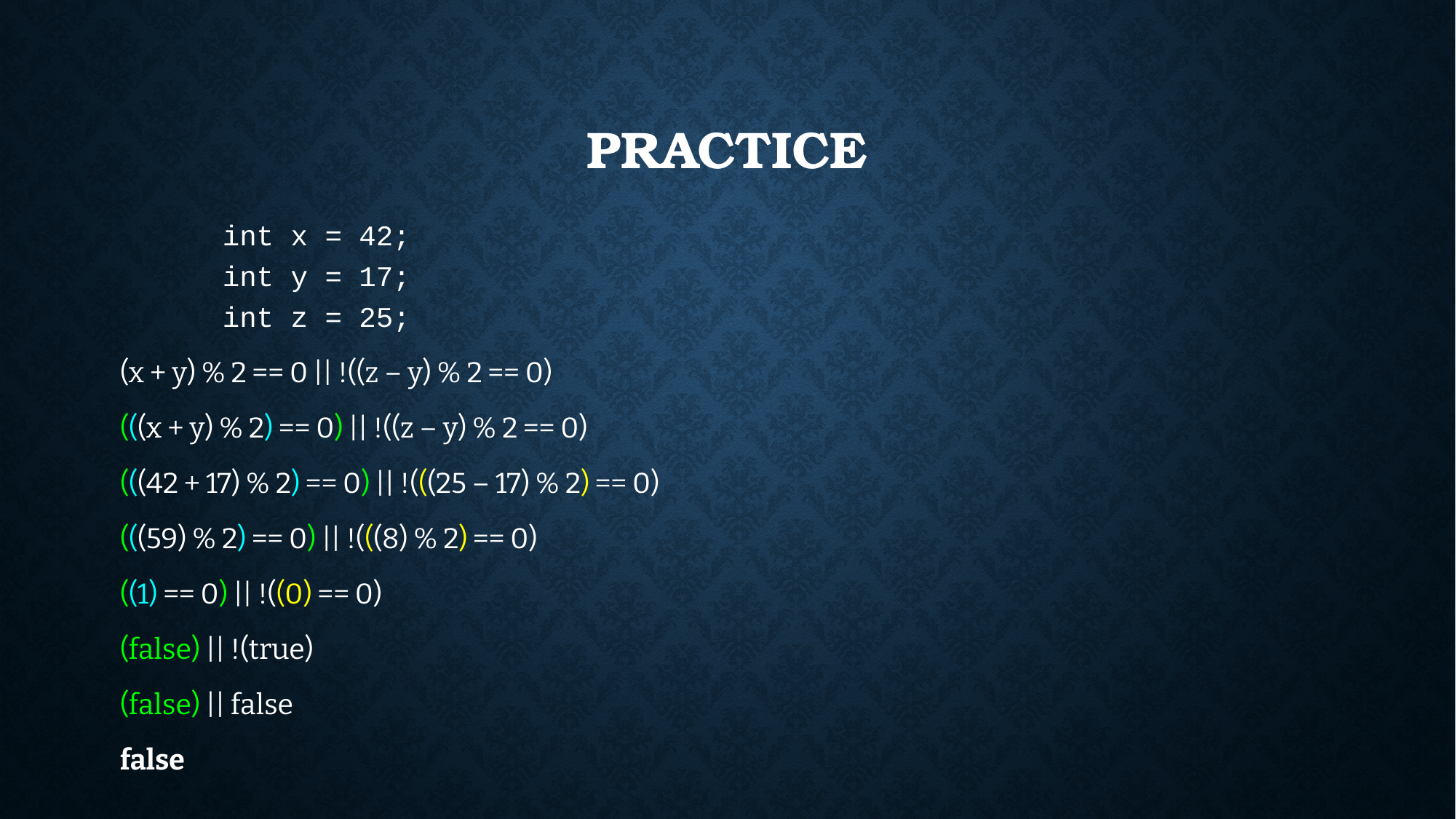

# Practice
	int x = 42;
	int y = 17;
	int z = 25;
(x + y) % 2 == 0 || !((z – y) % 2 == 0)
(((x + y) % 2) == 0) || !((z – y) % 2 == 0)
(((42 + 17) % 2) == 0) || !(((25 – 17) % 2) == 0)
(((59) % 2) == 0) || !(((8) % 2) == 0)
((1) == 0) || !((0) == 0)
(false) || !(true)
(false) || false
false